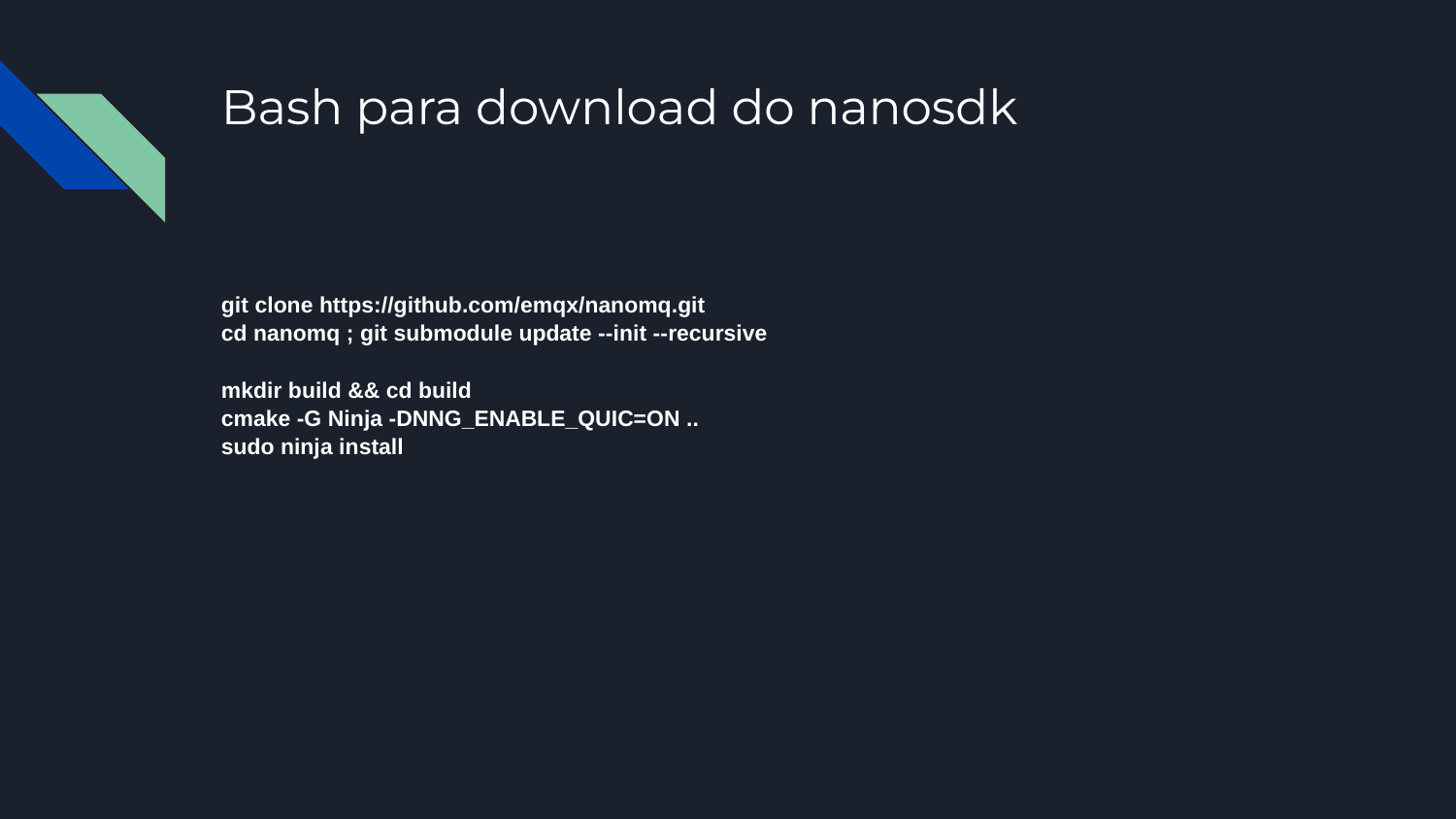

# Bash para download do nanosdk

git clone https://github.com/emqx/nanomq.git
cd nanomq ; git submodule update --init --recursive

mkdir build && cd build
cmake -G Ninja -DNNG_ENABLE_QUIC=ON ..
sudo ninja install